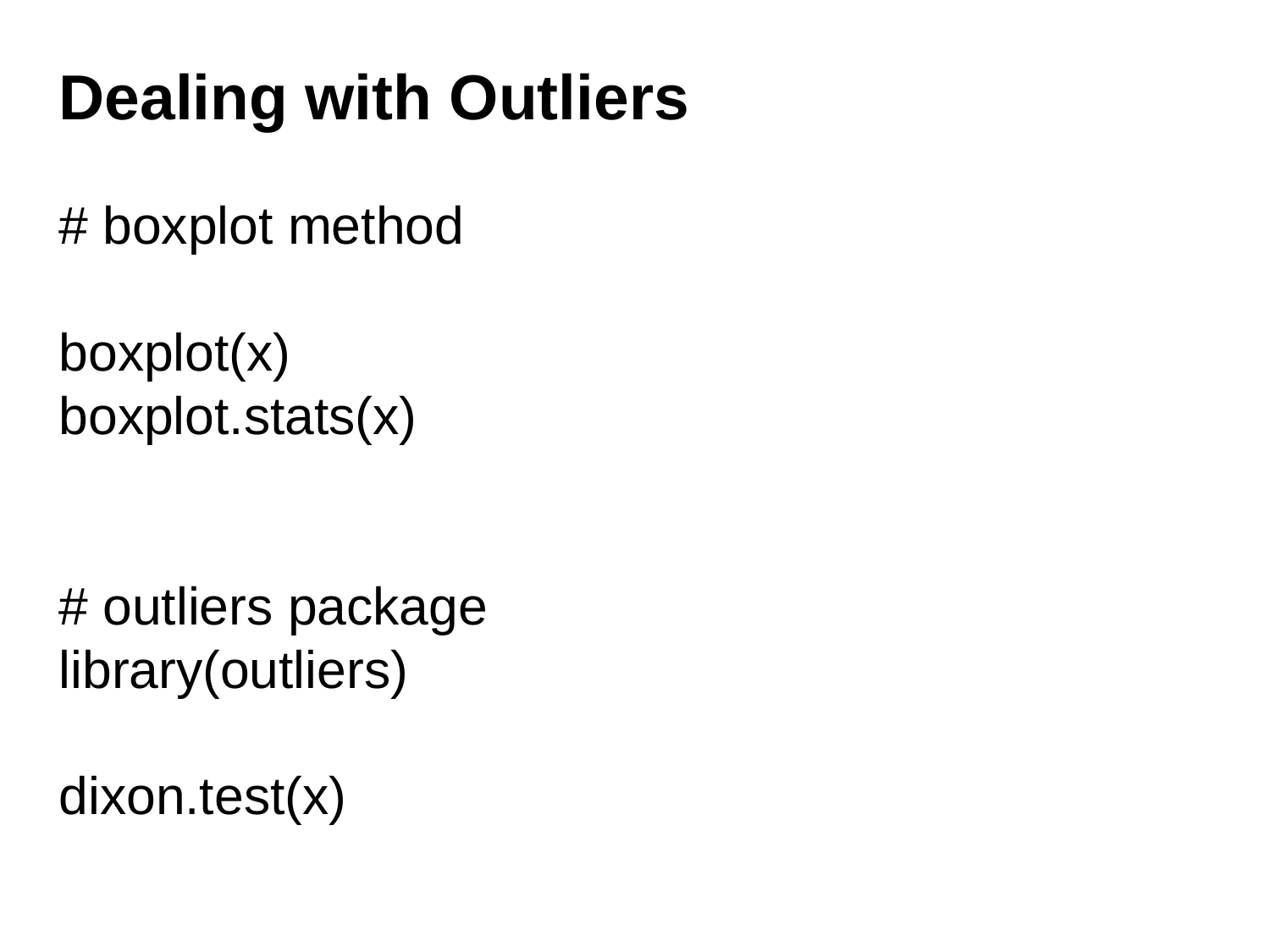

Dealing with Outliers

# boxplot method

boxplot(x)
boxplot.stats(x)

# outliers package
library(outliers)

dixon.test(x)